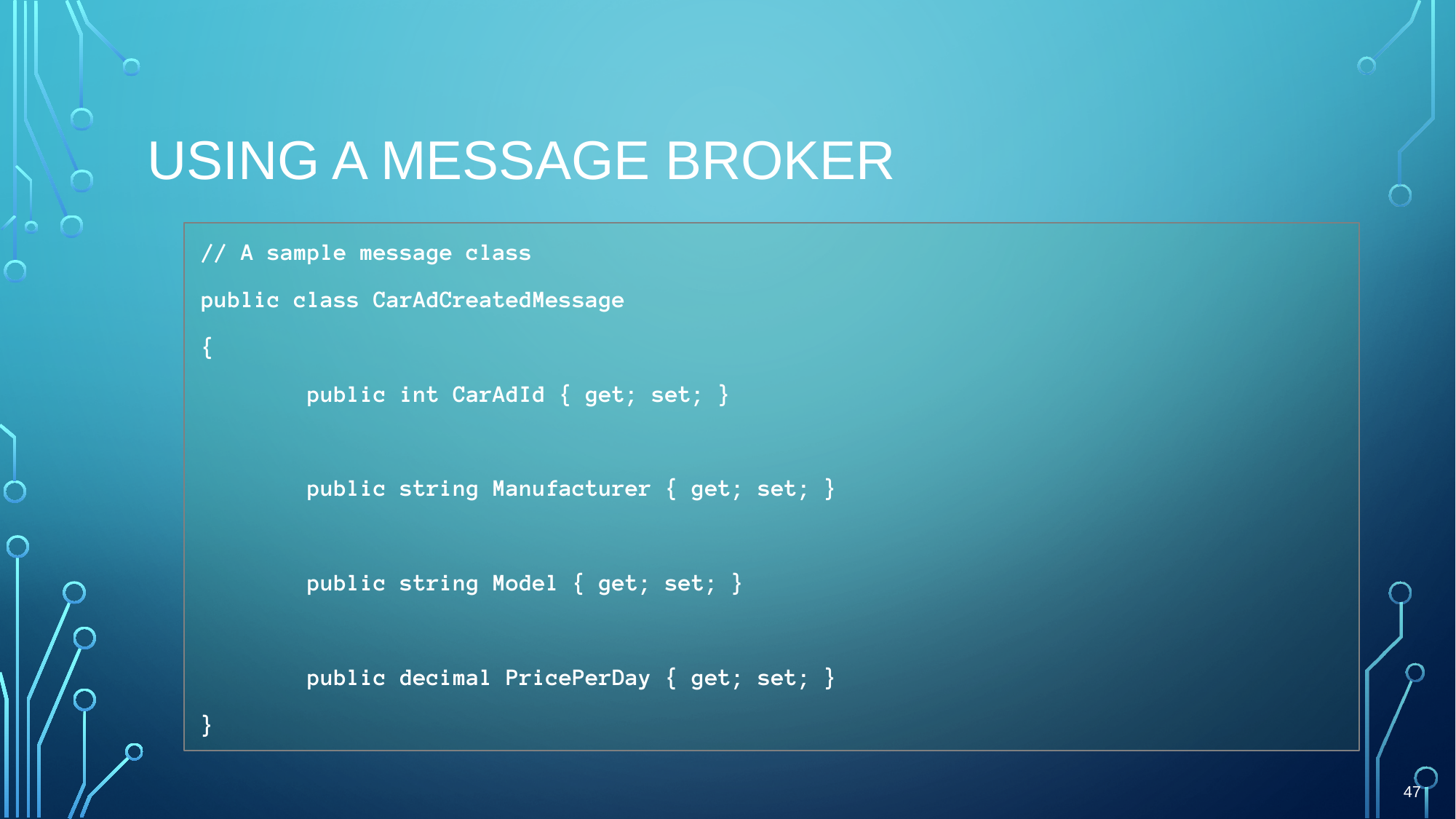

# Using A Message Broker
// A sample message class
public class CarAdCreatedMessage
{
        public int CarAdId { get; set; }

        public string Manufacturer { get; set; }

        public string Model { get; set; }

        public decimal PricePerDay { get; set; }
}
47